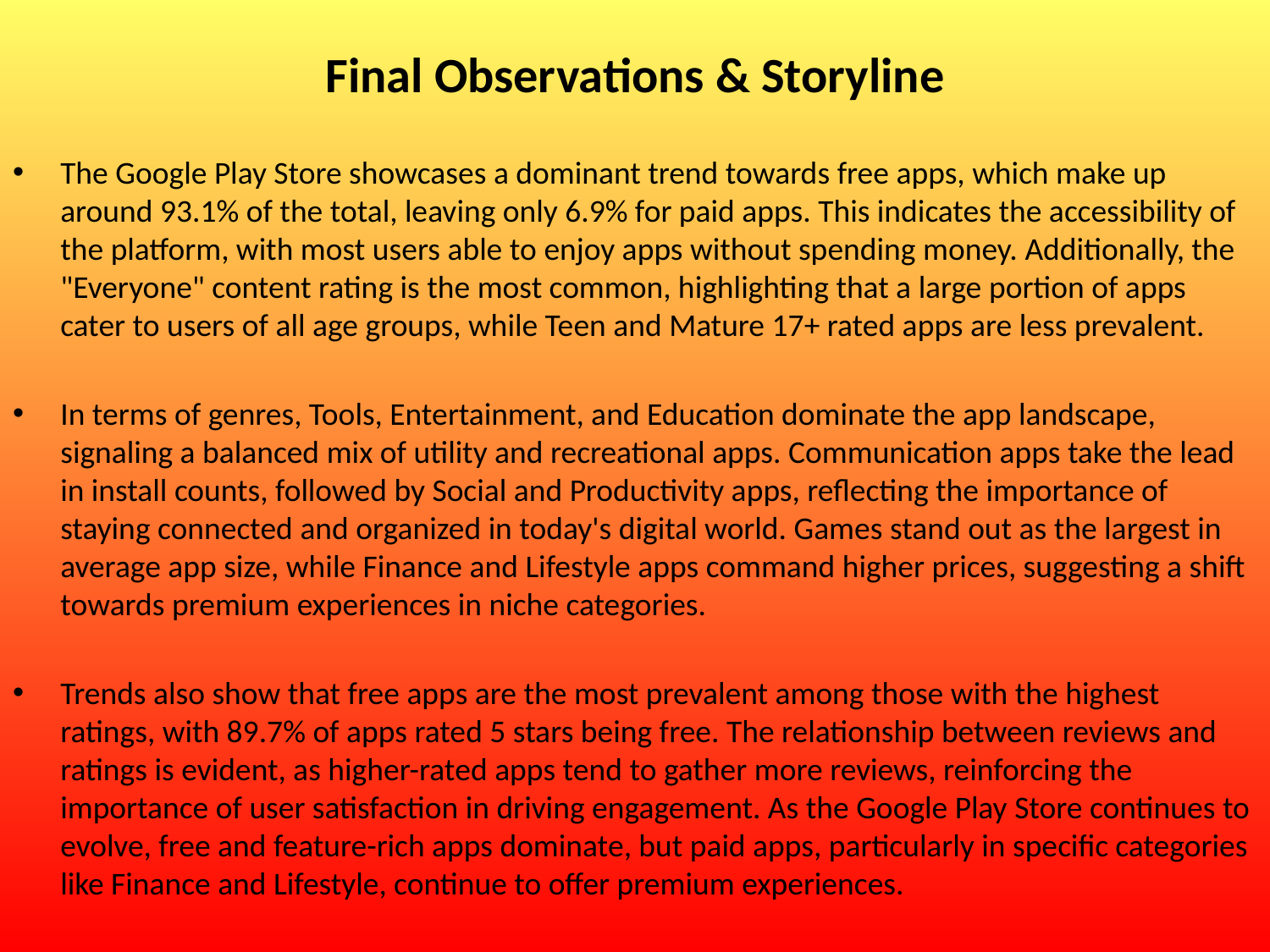

# Final Observations & Storyline
The Google Play Store showcases a dominant trend towards free apps, which make up around 93.1% of the total, leaving only 6.9% for paid apps. This indicates the accessibility of the platform, with most users able to enjoy apps without spending money. Additionally, the "Everyone" content rating is the most common, highlighting that a large portion of apps cater to users of all age groups, while Teen and Mature 17+ rated apps are less prevalent.

In terms of genres, Tools, Entertainment, and Education dominate the app landscape, signaling a balanced mix of utility and recreational apps. Communication apps take the lead in install counts, followed by Social and Productivity apps, reflecting the importance of staying connected and organized in today's digital world. Games stand out as the largest in average app size, while Finance and Lifestyle apps command higher prices, suggesting a shift towards premium experiences in niche categories.

Trends also show that free apps are the most prevalent among those with the highest ratings, with 89.7% of apps rated 5 stars being free. The relationship between reviews and ratings is evident, as higher-rated apps tend to gather more reviews, reinforcing the importance of user satisfaction in driving engagement. As the Google Play Store continues to evolve, free and feature-rich apps dominate, but paid apps, particularly in specific categories like Finance and Lifestyle, continue to offer premium experiences.